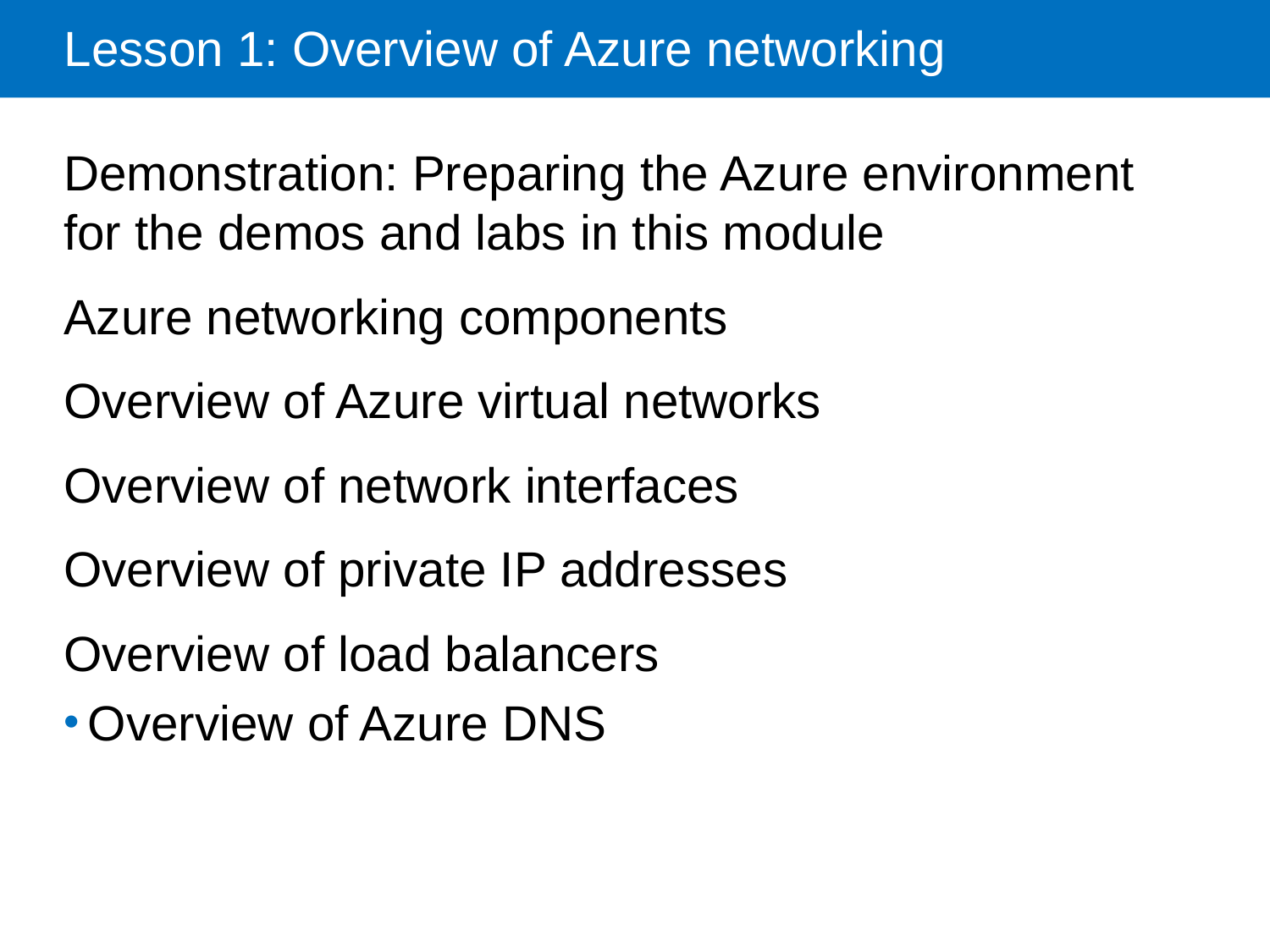

# Lesson 1: Overview of Azure networking
Demonstration: Preparing the Azure environment for the demos and labs in this module
Azure networking components
Overview of Azure virtual networks
Overview of network interfaces
Overview of private IP addresses
Overview of load balancers
Overview of Azure DNS